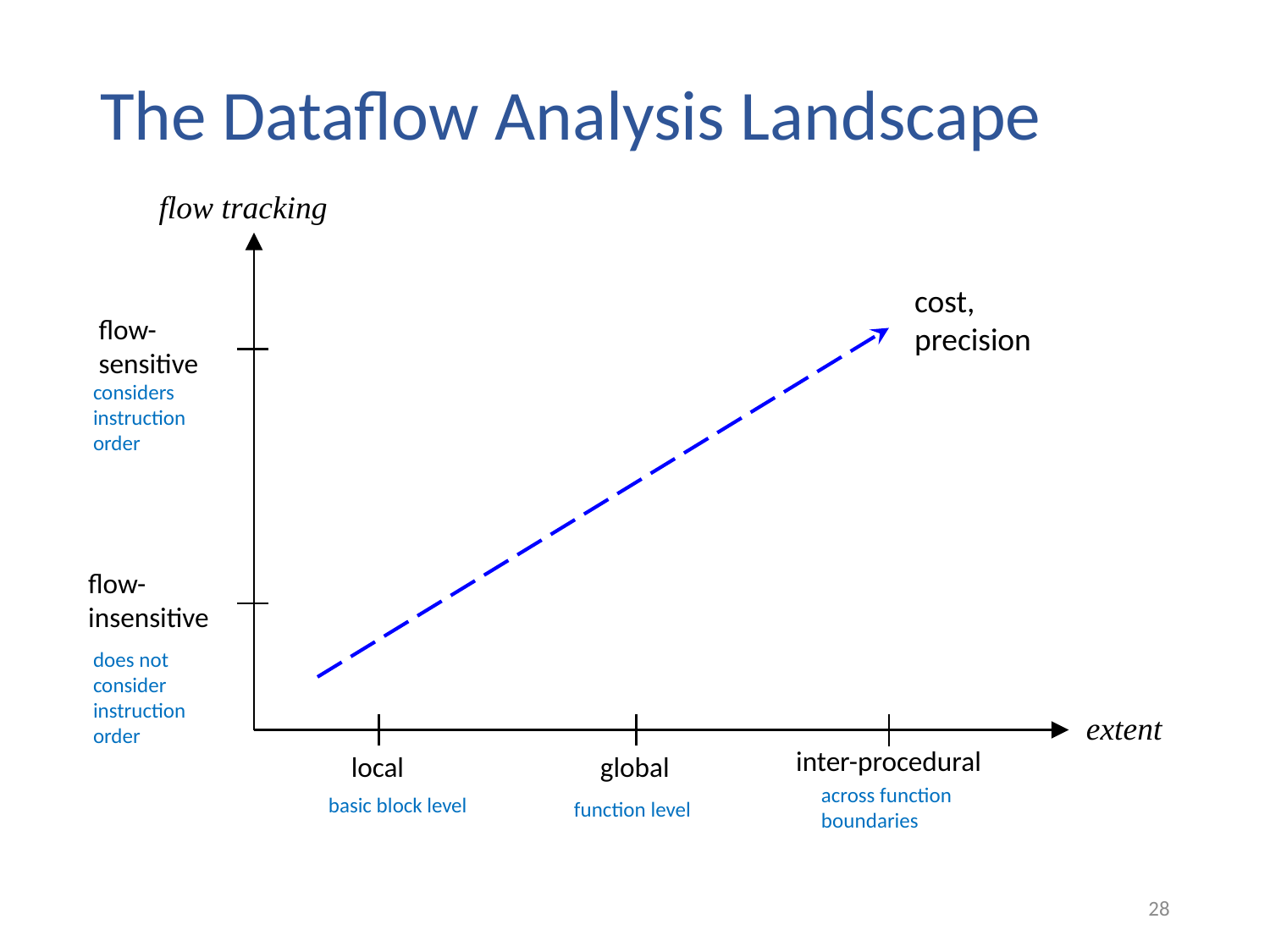

# The Dataflow Analysis Landscape
flow tracking
cost,
precision
flow-
sensitive
considers instruction order
flow-
insensitive
does not consider instruction order
extent
inter-procedural
local
global
across function boundaries
basic block level
function level
28